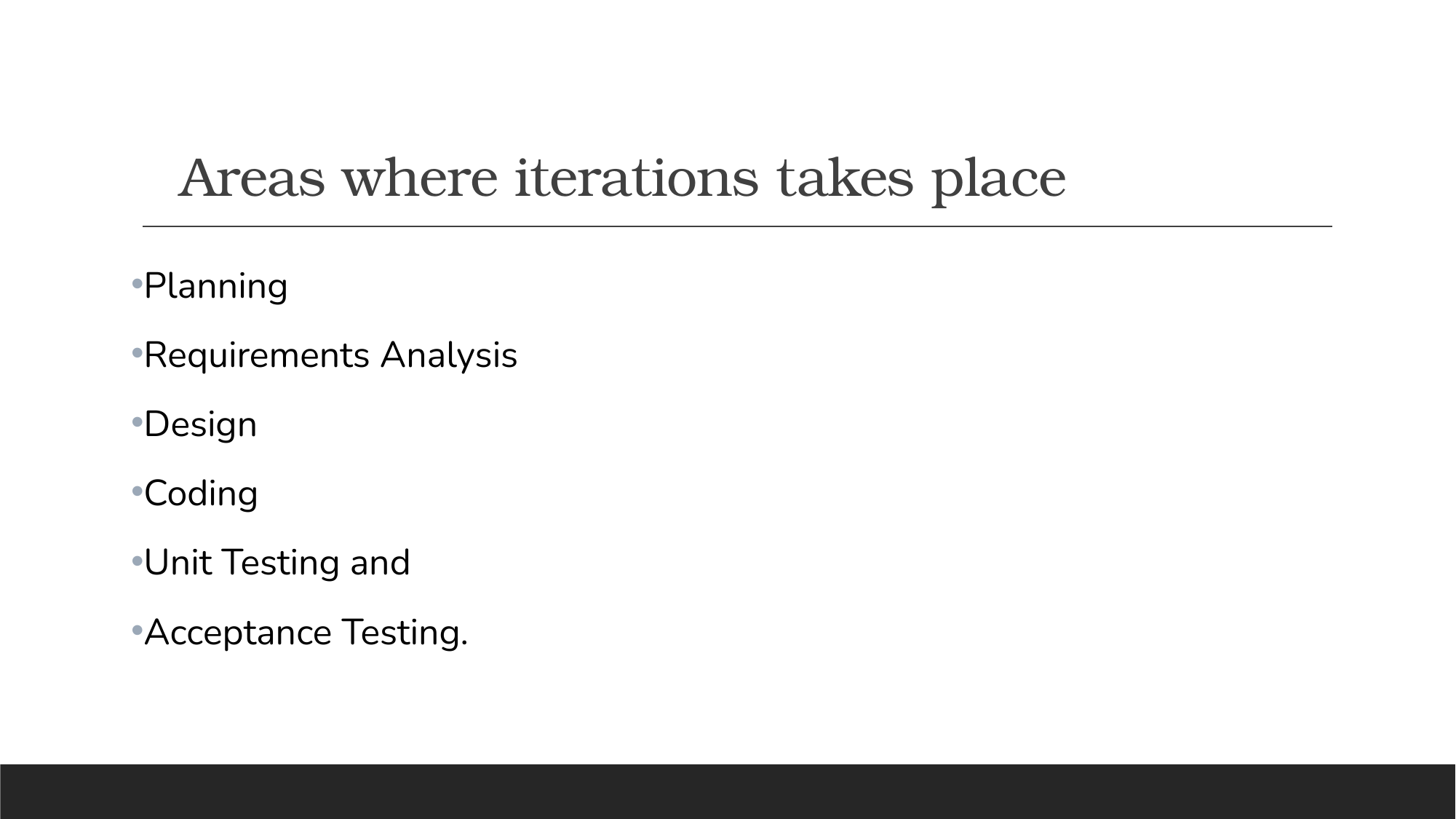

# Areas where iterations takes place
Planning
Requirements Analysis
Design
Coding
Unit Testing and
Acceptance Testing.